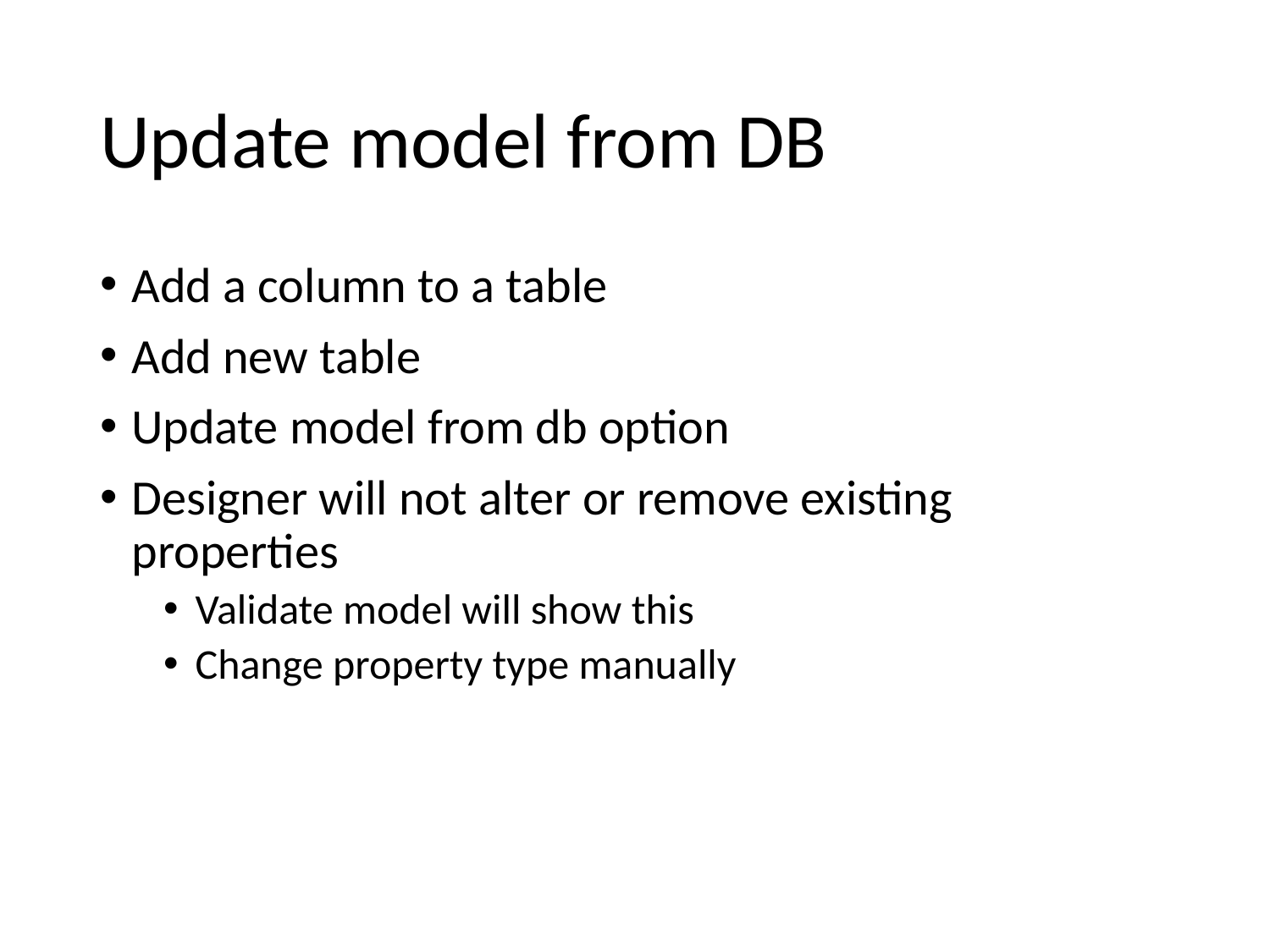

# Update model from DB
Add a column to a table
Add new table
Update model from db option
Designer will not alter or remove existing properties
Validate model will show this
Change property type manually